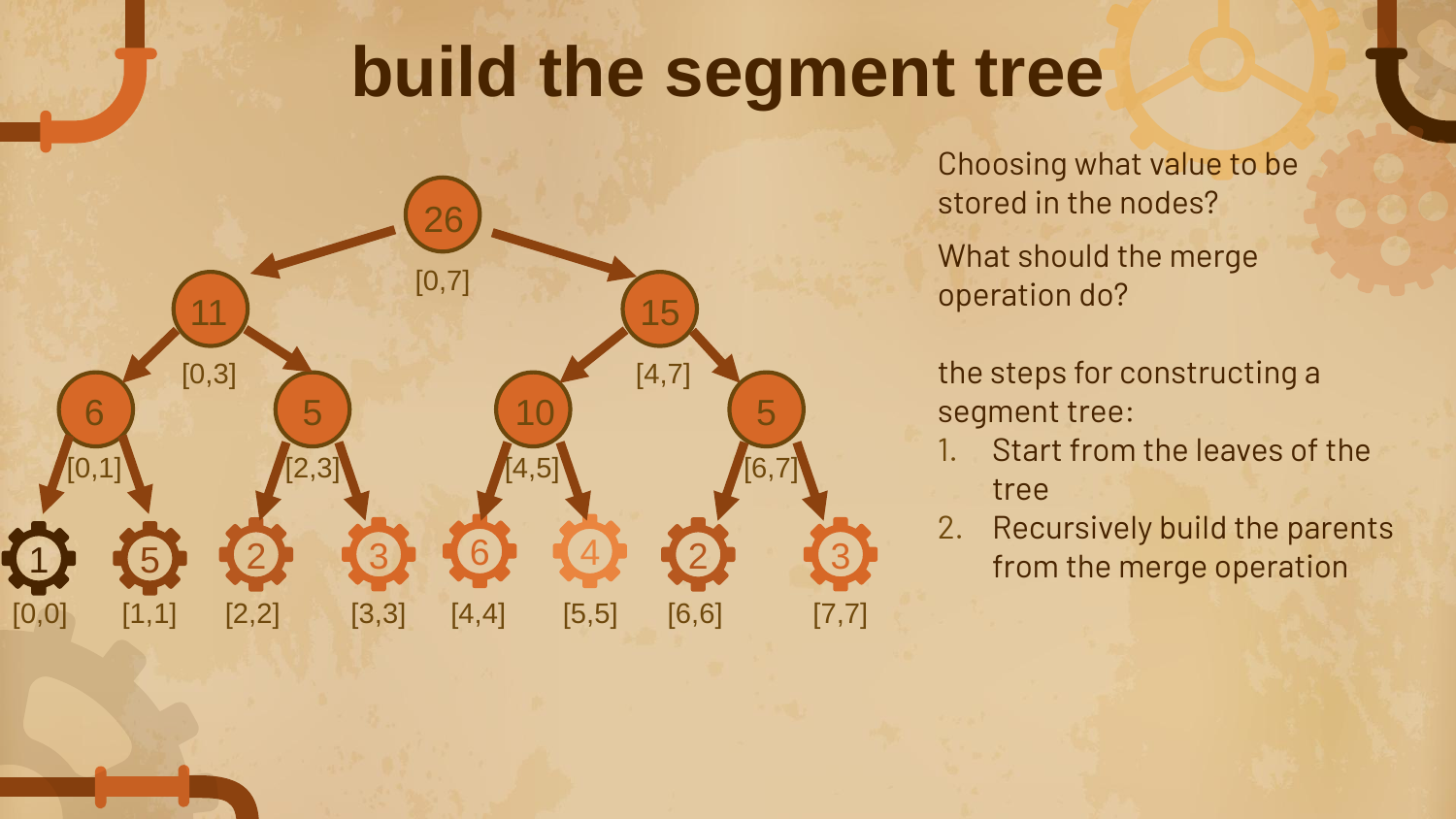

# build the segment tree
Choosing what value to be stored in the nodes?
What should the merge operation do?

the steps for constructing a segment tree:
Start from the leaves of the tree
Recursively build the parents from the merge operation

26
[0,7]

11
15
[0,3]
[4,7]

6
5
10
5
[0,1]
[2,3]
[4,5]
[6,7]
4
6
3
3
2
2
1
5
[0,0]
[1,1]
[2,2]
[3,3]
[4,4]
[5,5]
[6,6]
[7,7]